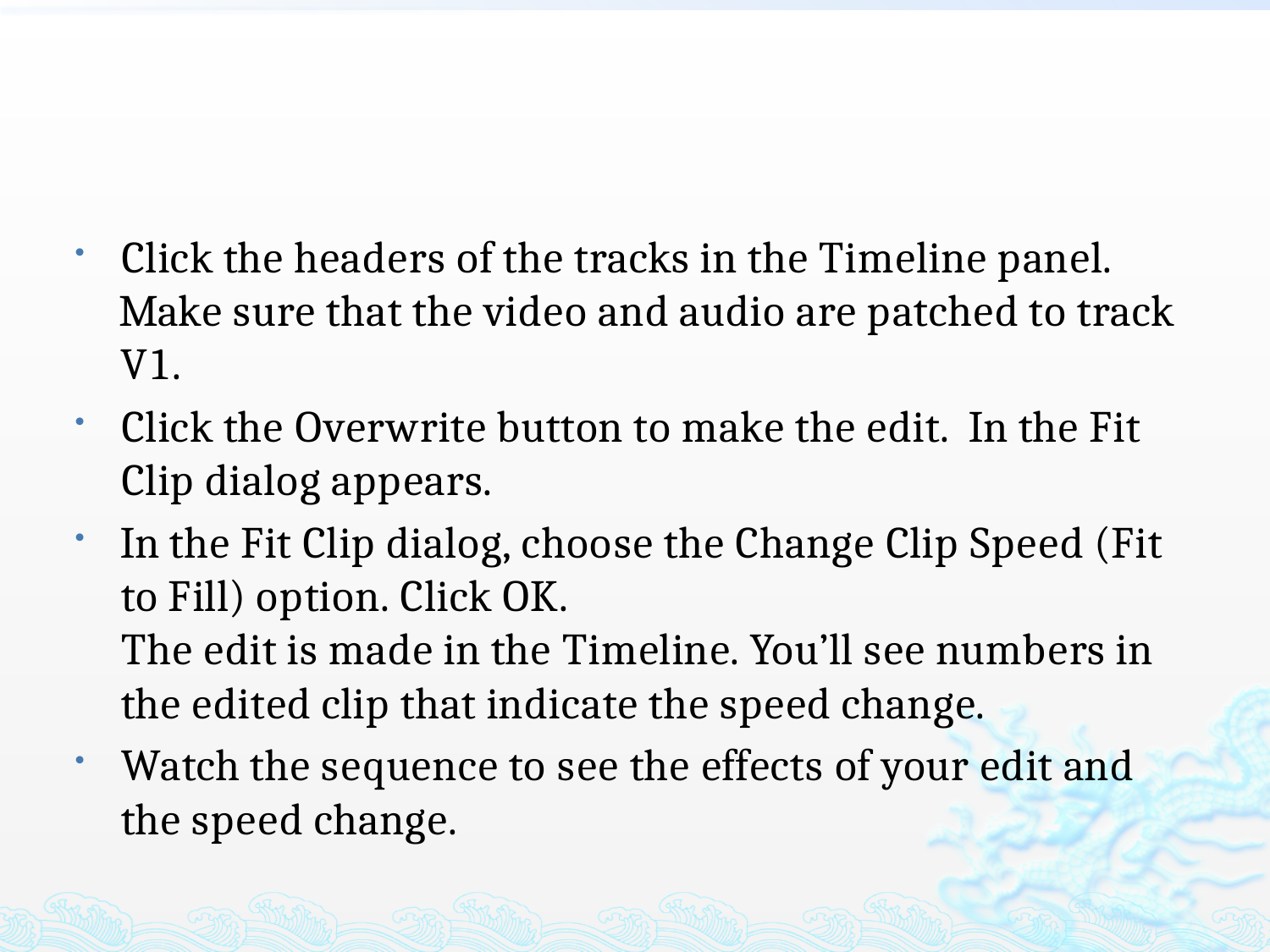

#
Click the headers of the tracks in the Timeline panel. Make sure that the video and audio are patched to track V1.
Click the Overwrite button to make the edit.  In the Fit Clip dialog appears.
In the Fit Clip dialog, choose the Change Clip Speed (Fit to Fill) option. Click OK.
The edit is made in the Timeline. You’ll see numbers in the edited clip that indicate the speed change.
Watch the sequence to see the effects of your edit and the speed change.